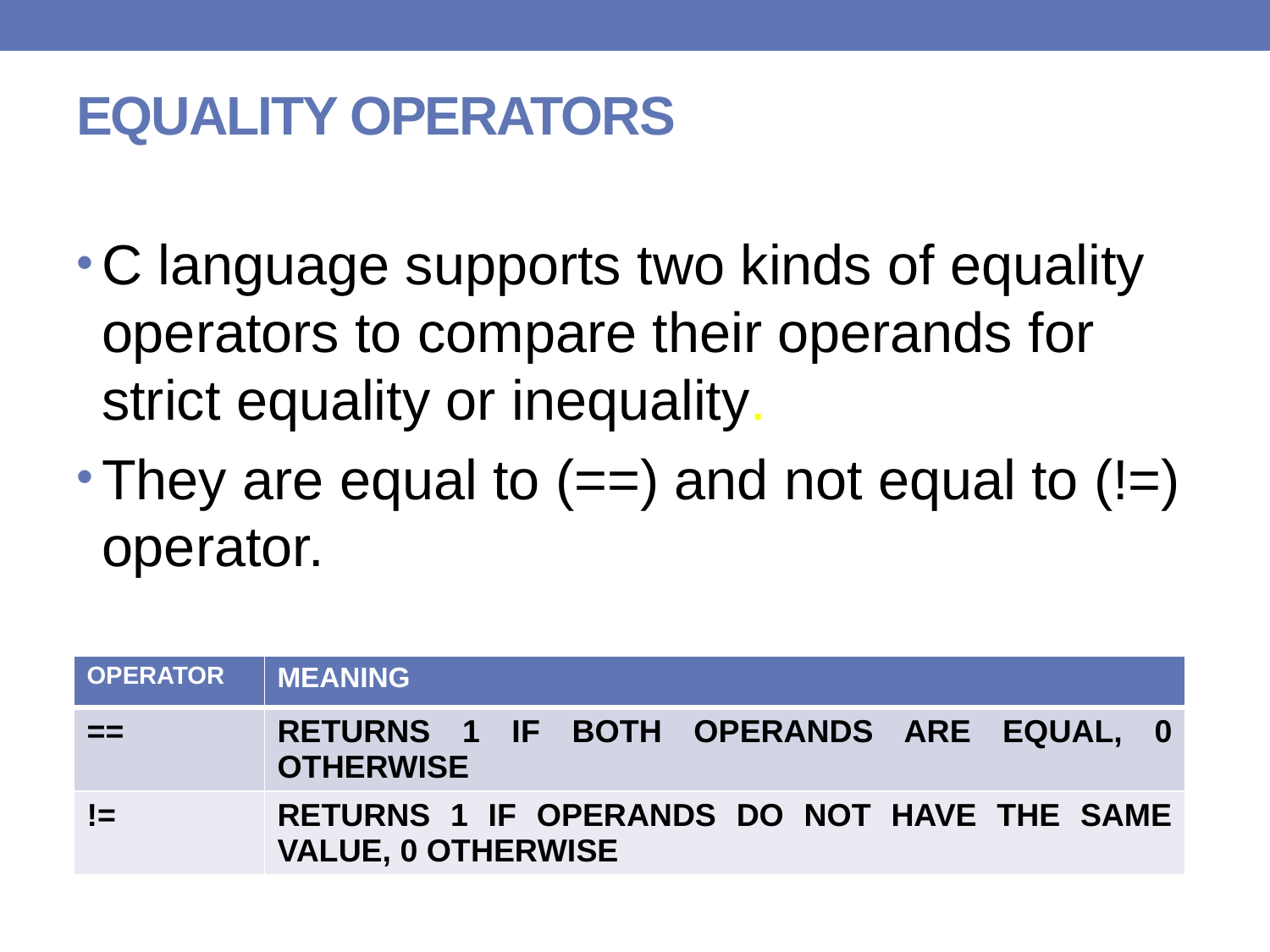

# EQUALITY OPERATORS
C language supports two kinds of equality operators to compare their operands for strict equality or inequality.
They are equal to (==) and not equal to (!=) operator.

| OPERATOR | MEANING |
| --- | --- |
| == | RETURNS 1 IF BOTH OPERANDS ARE EQUAL, 0 OTHERWISE |
| != | RETURNS 1 IF OPERANDS DO NOT HAVE THE SAME VALUE, 0 OTHERWISE |